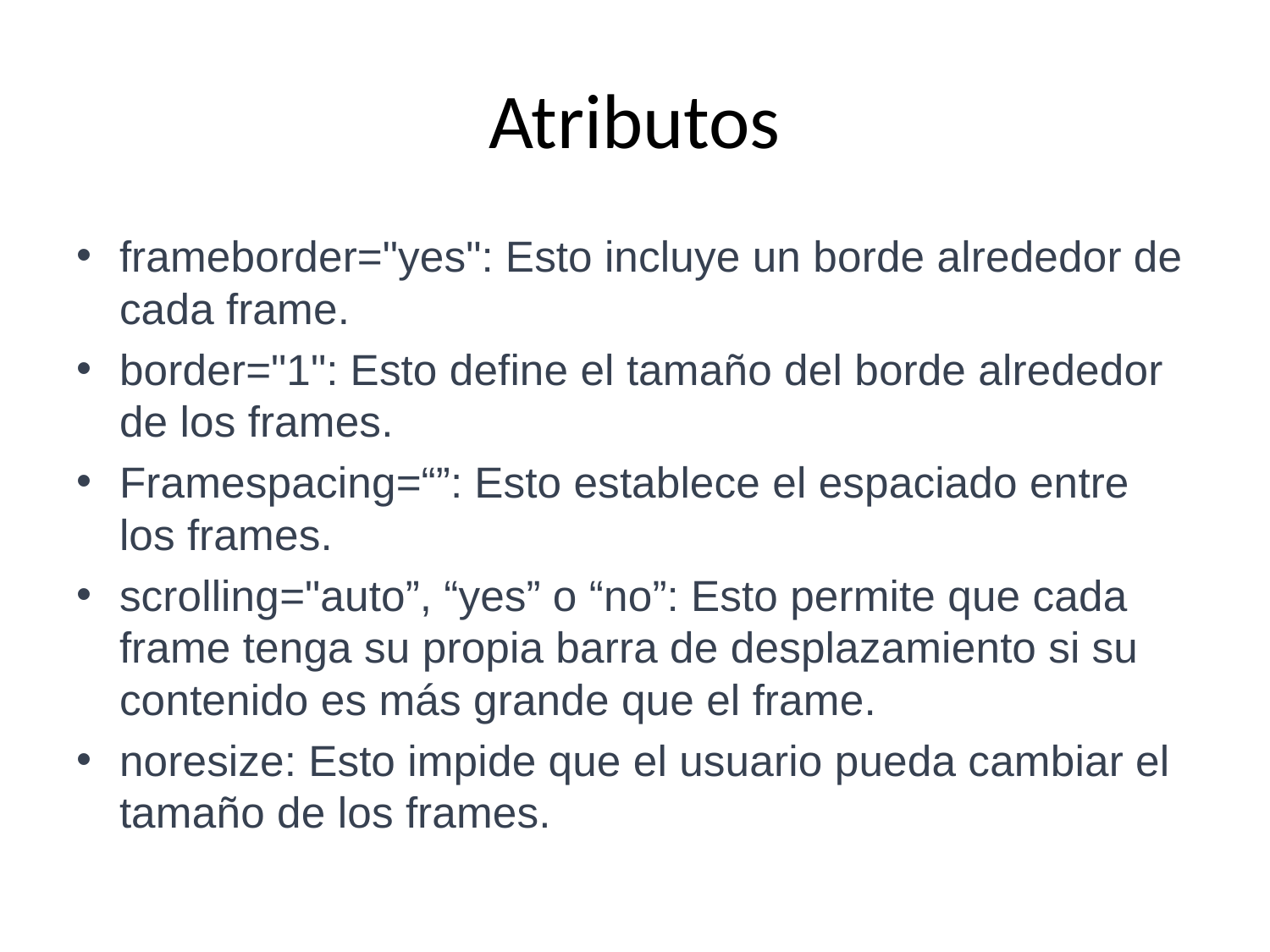

# Atributos
frameborder="yes": Esto incluye un borde alrededor de cada frame.
border="1": Esto define el tamaño del borde alrededor de los frames.
Framespacing=“”: Esto establece el espaciado entre los frames.
scrolling="auto”, “yes” o “no”: Esto permite que cada frame tenga su propia barra de desplazamiento si su contenido es más grande que el frame.
noresize: Esto impide que el usuario pueda cambiar el tamaño de los frames.